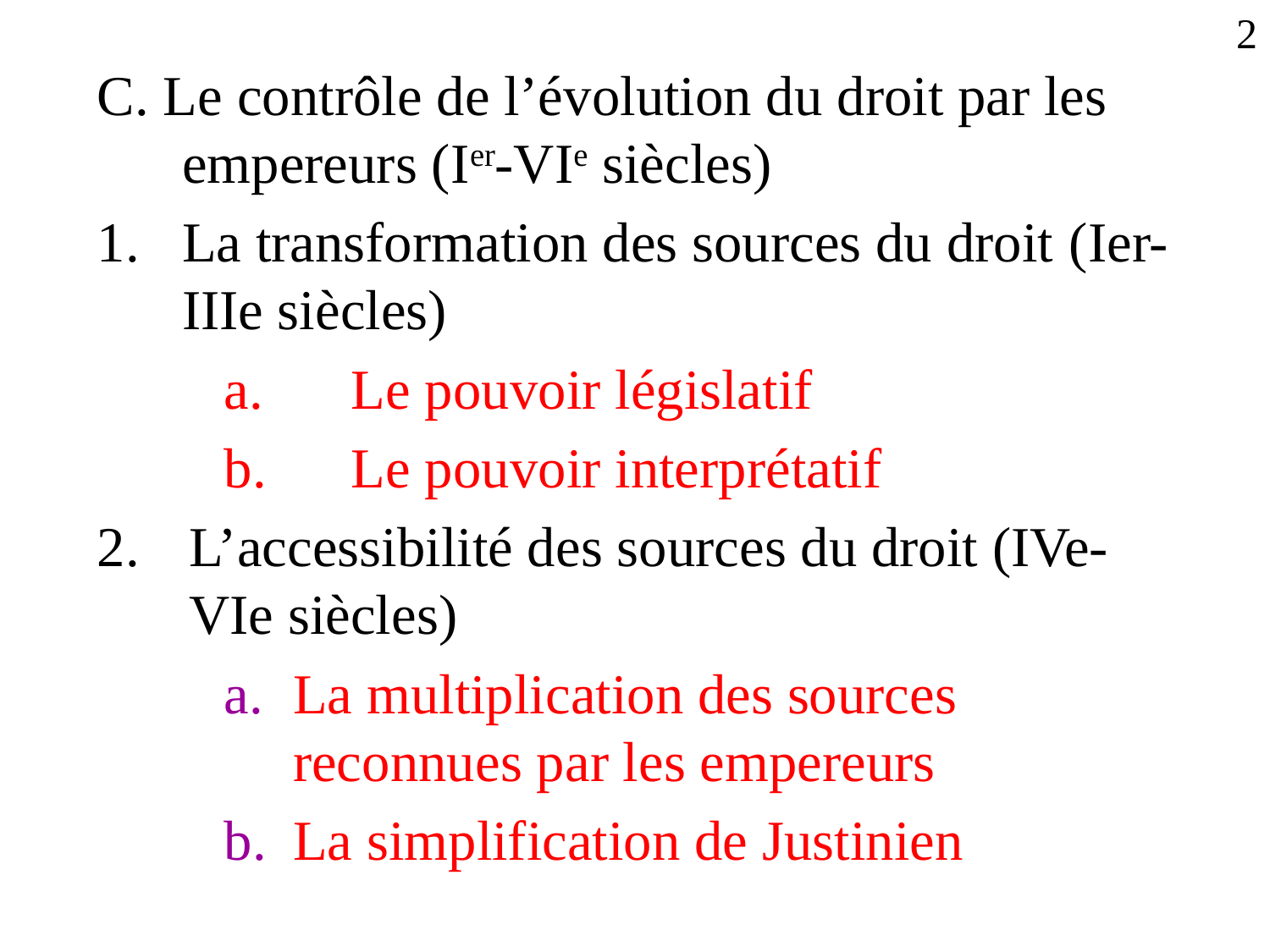

2
C. Le contrôle de l’évolution du droit par les empereurs (Ier-VIe siècles)
La transformation des sources du droit (Ier-IIIe siècles)
	a.	Le pouvoir législatif
	b.	Le pouvoir interprétatif
L’accessibilité des sources du droit (IVe-VIe siècles)
La multiplication des sources reconnues par les empereurs
La simplification de Justinien